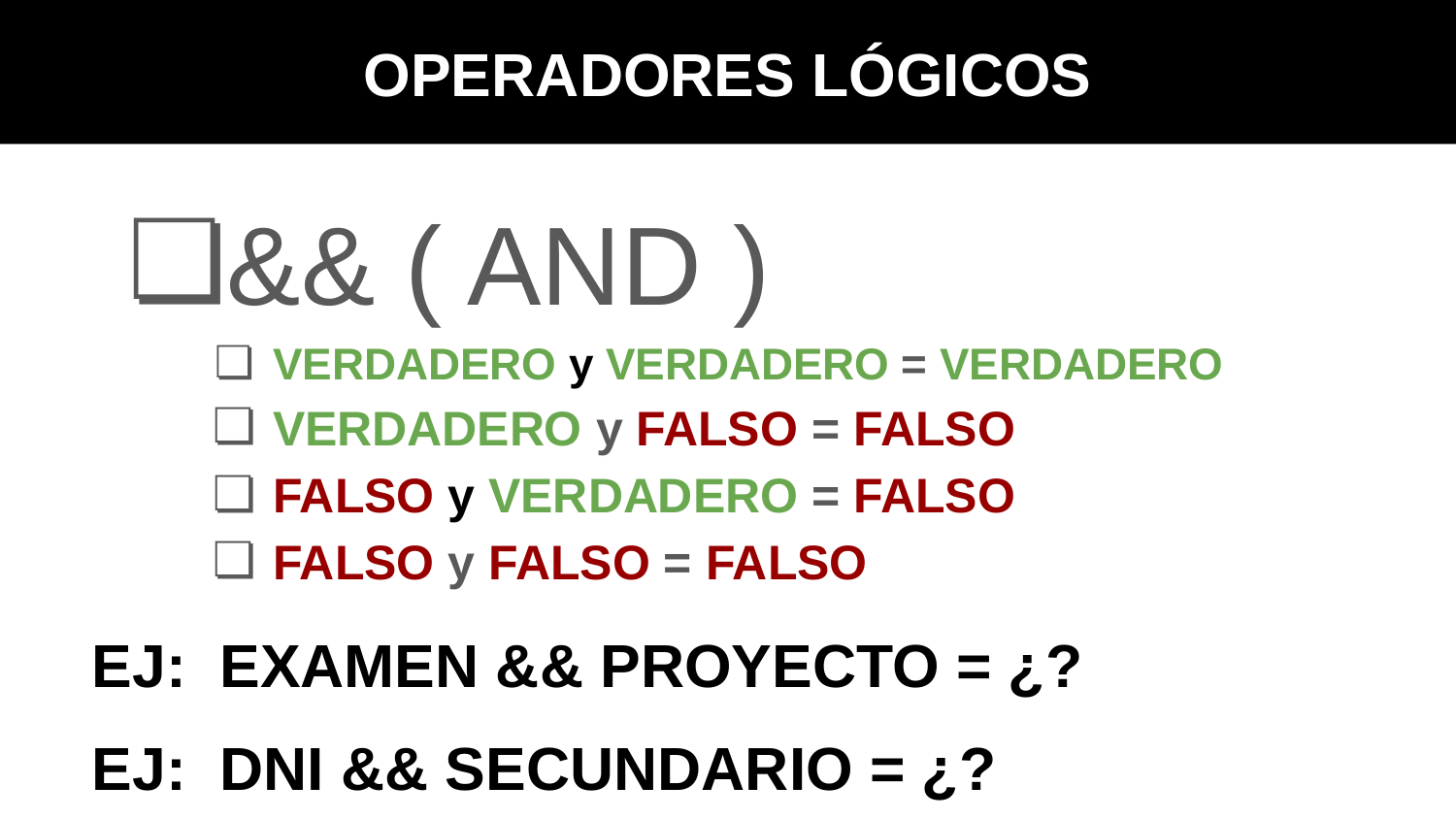

OPERADORES LÓGICOS
&& ( AND )
VERDADERO y VERDADERO = VERDADERO
VERDADERO y FALSO = FALSO
FALSO y VERDADERO = FALSO
FALSO y FALSO = FALSO
EJ:  EXAMEN && PROYECTO = ¿?
EJ:  DNI && SECUNDARIO = ¿?